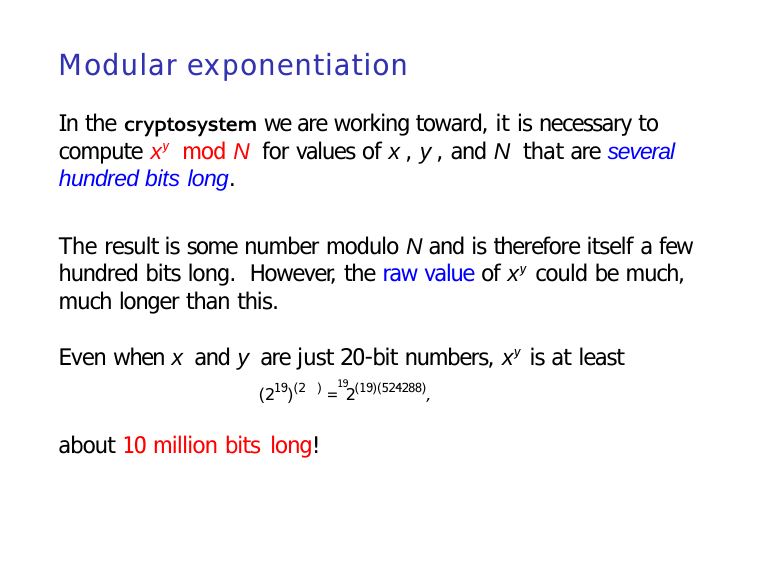

# Modular exponentiation
In the cryptosystem we are working toward, it is necessary to compute xy   mod N  for values of x , y , and N  that are several  hundred bits long.

The result is some number modulo N and is therefore itself a few hundred bits long.  However, the raw value of xy  could be much, much longer than this.

Even when x  and y  are just 20-bit numbers, xy  is at least
19
(219)(2   ) = 2(19)(524288),

about 10 million bits long!